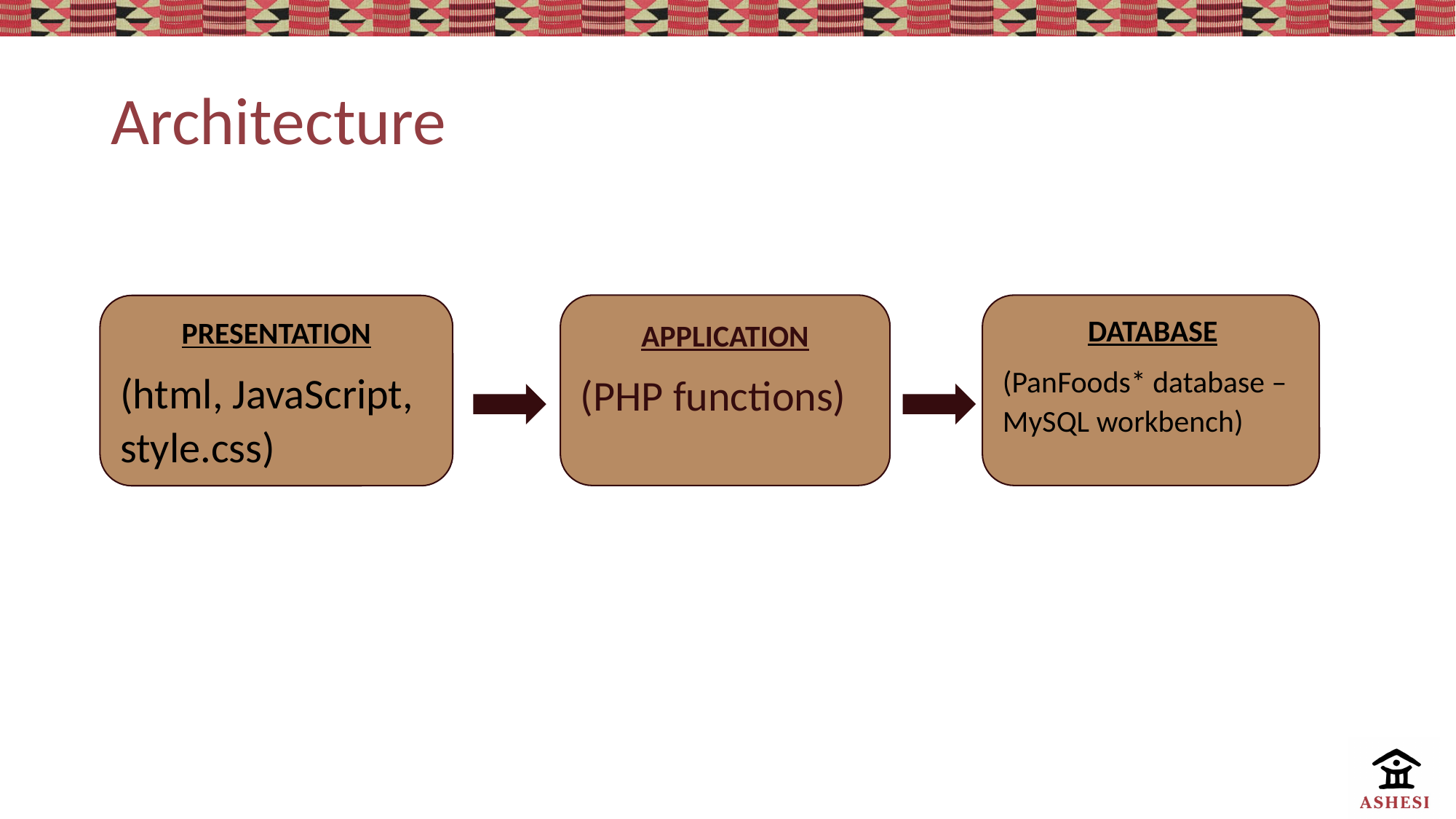

# Architecture
APPLICATION
(PHP functions)

 DATABASE
(PanFoods* database – MySQL workbench)

PRESENTATION
(html, JavaScript, style.css)